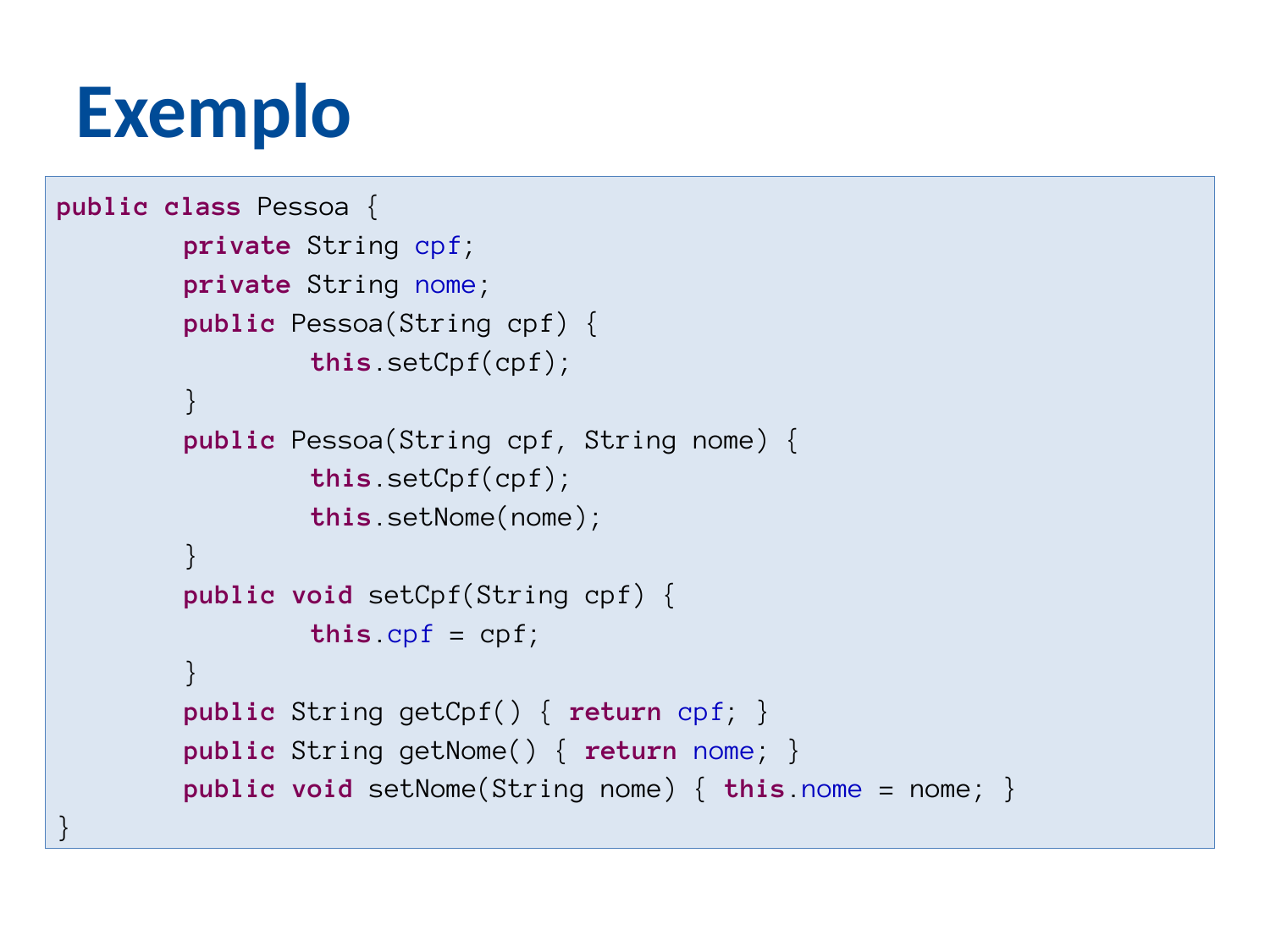

Exemplo
public class Pessoa {
	private String cpf;
	private String nome;
	public Pessoa(String cpf) {
		this.setCpf(cpf);
	}
	public Pessoa(String cpf, String nome) {
		this.setCpf(cpf);
		this.setNome(nome);
	}
	public void setCpf(String cpf) {
		this.cpf = cpf;
	}
	public String getCpf() { return cpf; }
	public String getNome() { return nome; }
	public void setNome(String nome) { this.nome = nome; }
}